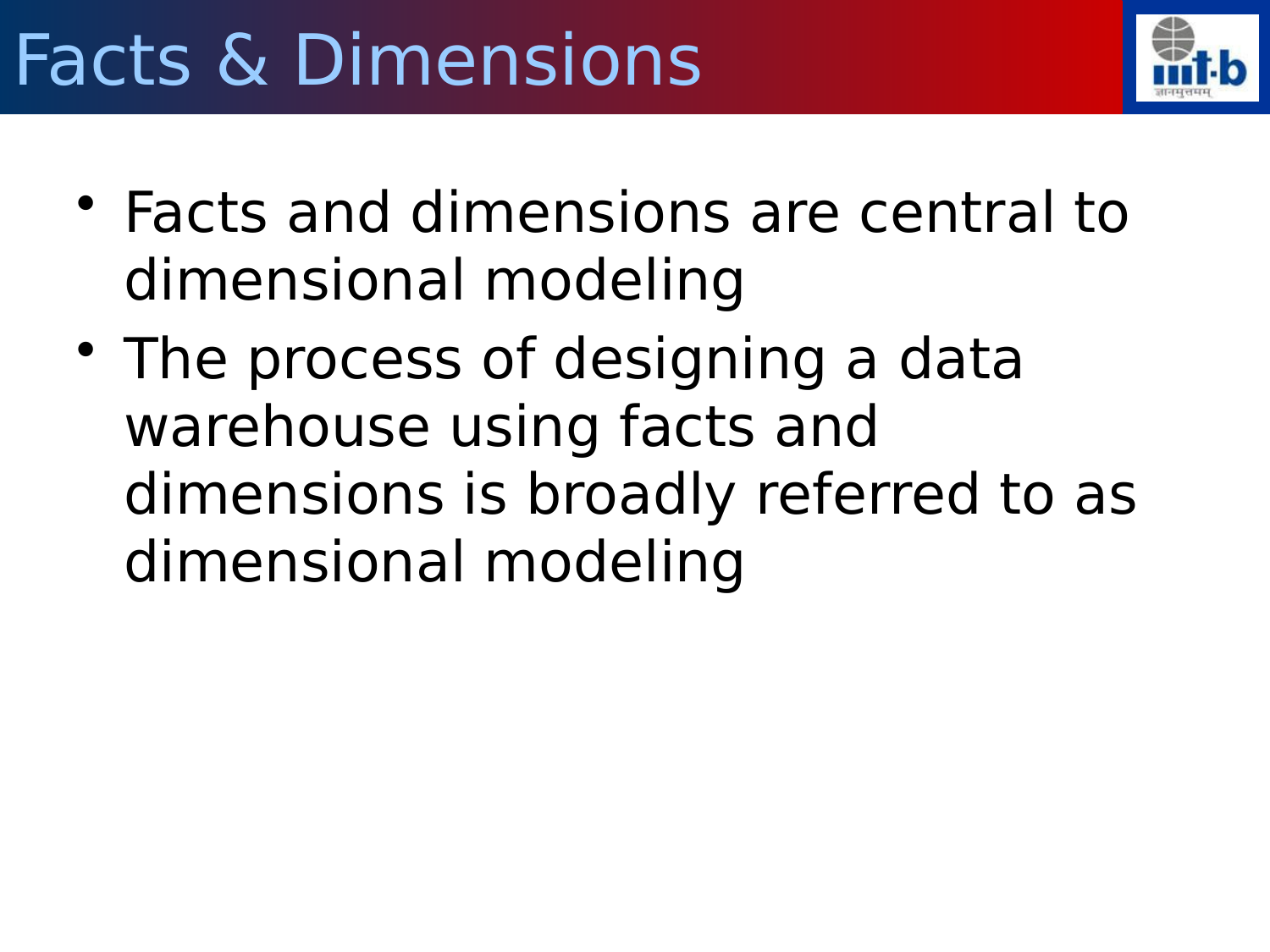

# Facts & Dimensions
Facts and dimensions are central to dimensional modeling
The process of designing a data warehouse using facts and dimensions is broadly referred to as dimensional modeling